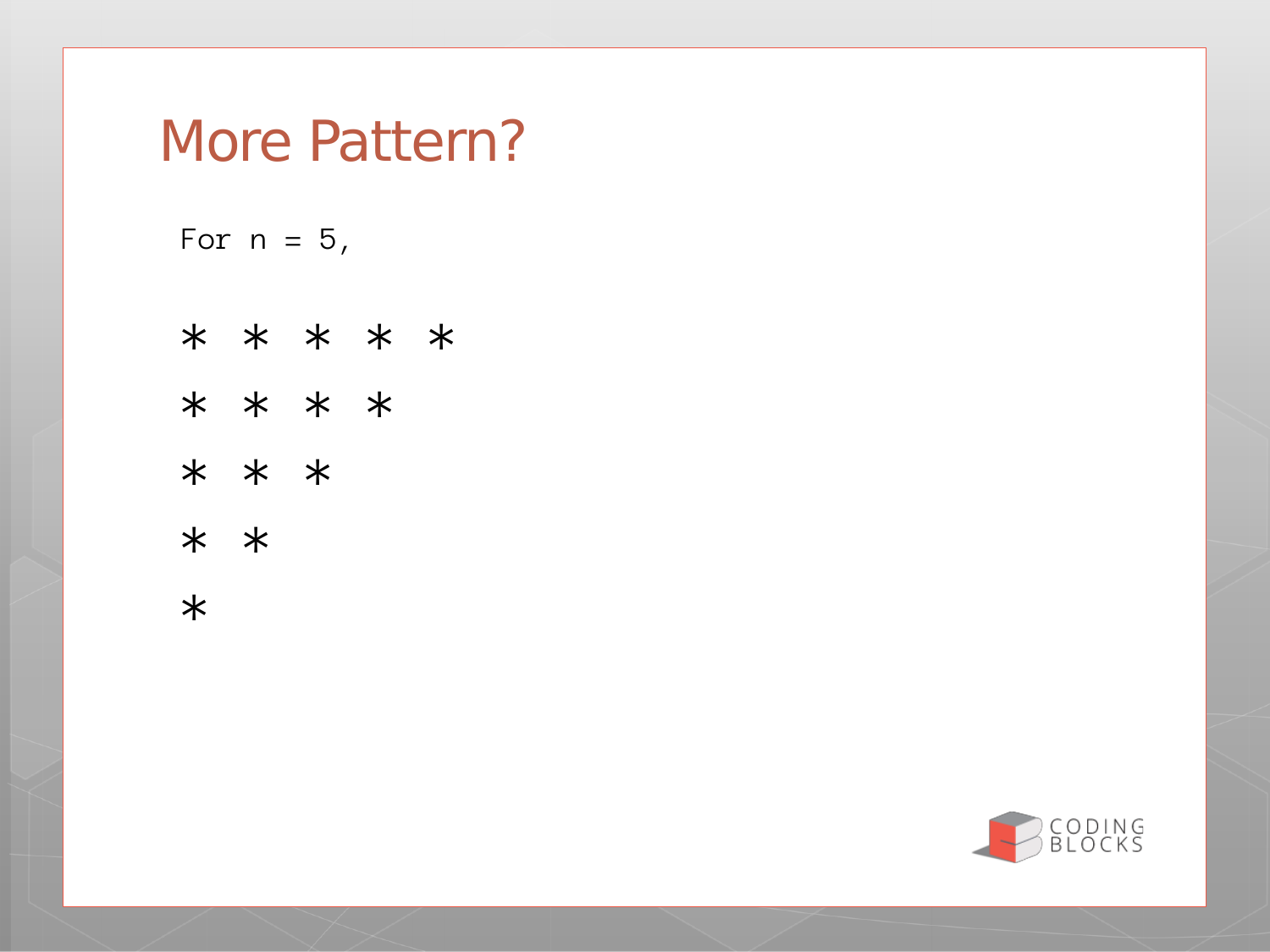

# More Pattern?
For n = 5,

* * * * *
* * * *
* * *
* *
*